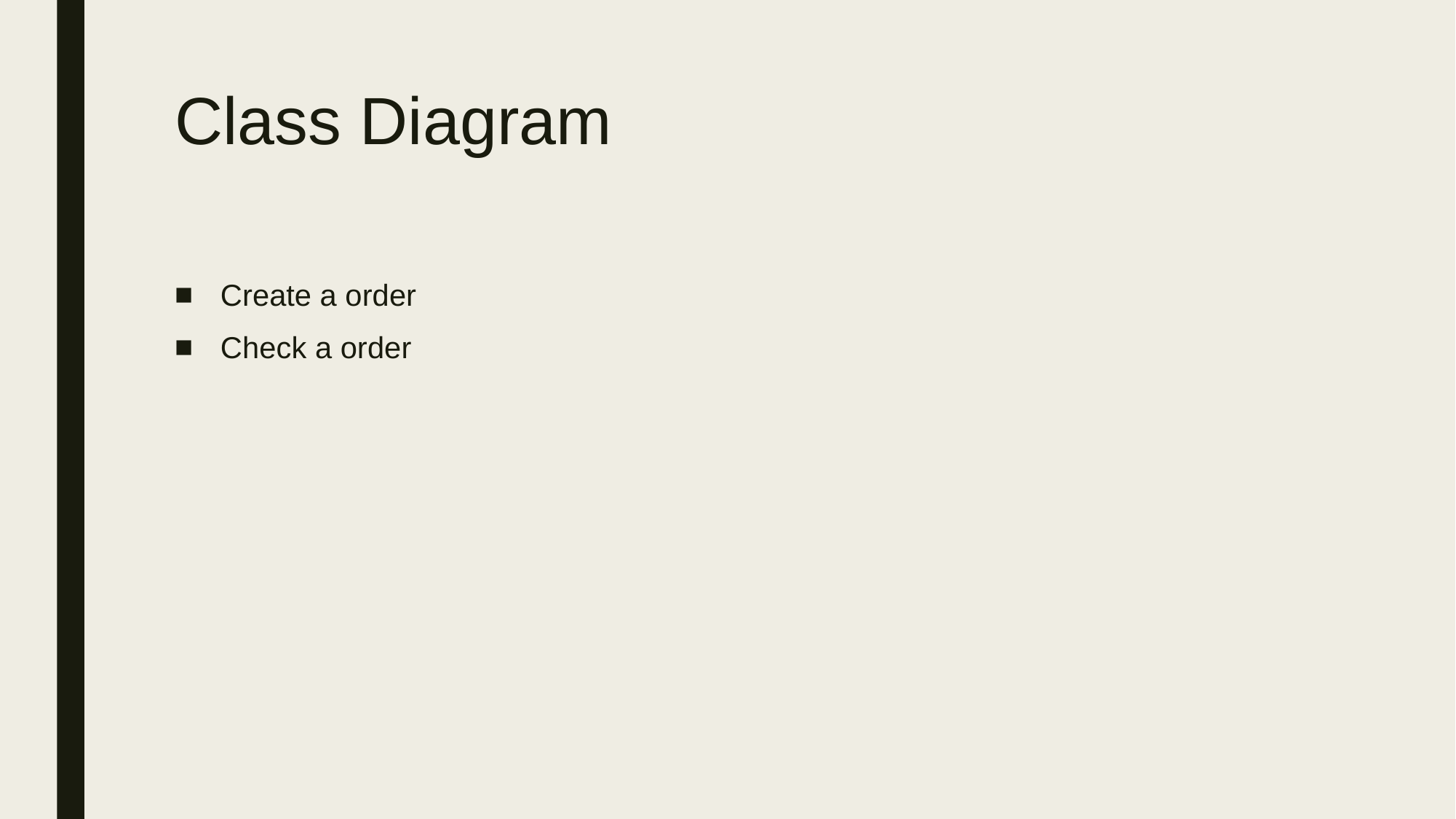

# Class Diagram
Create a order
Check a order